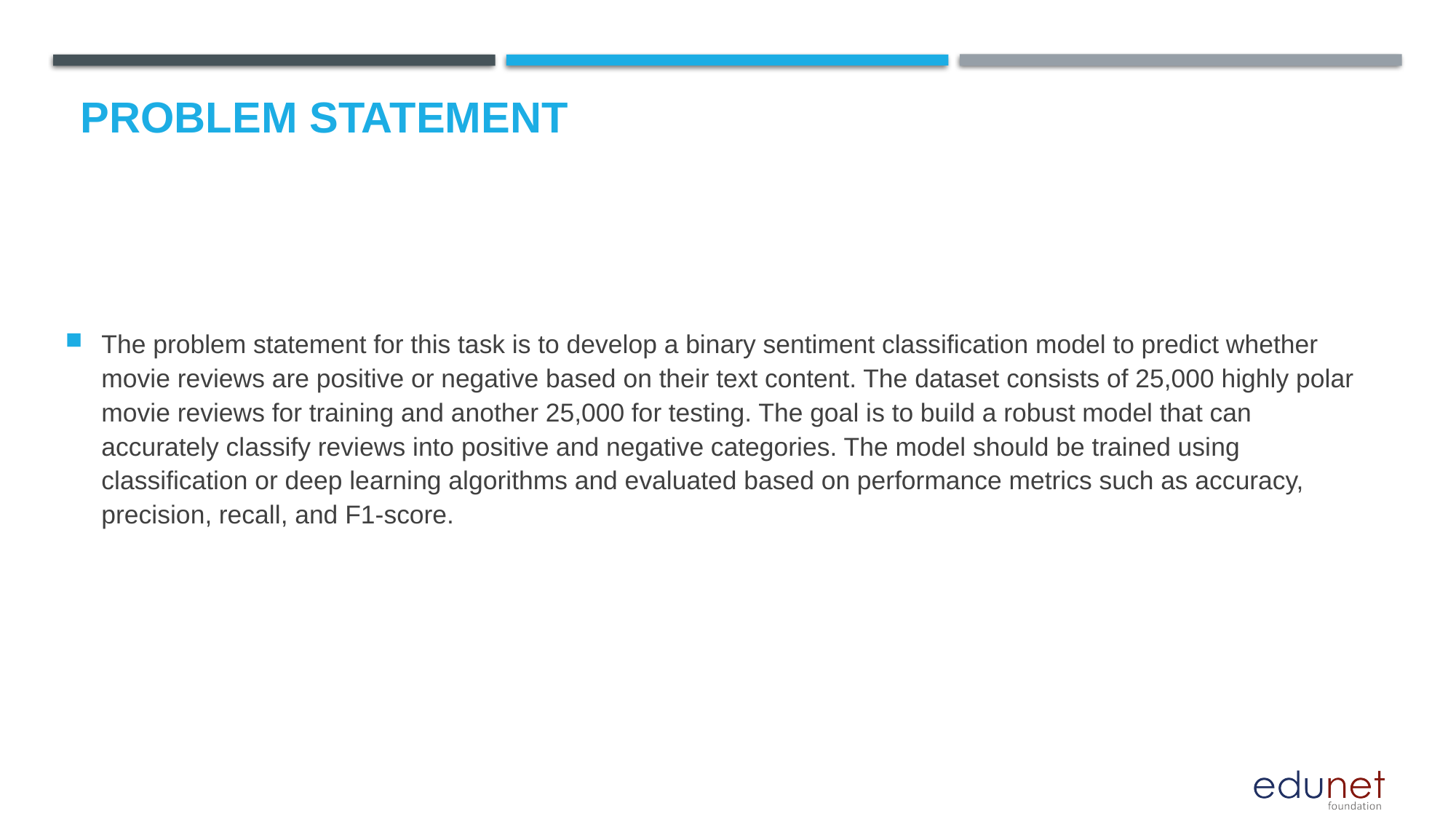

# Problem Statement
The problem statement for this task is to develop a binary sentiment classification model to predict whether movie reviews are positive or negative based on their text content. The dataset consists of 25,000 highly polar movie reviews for training and another 25,000 for testing. The goal is to build a robust model that can accurately classify reviews into positive and negative categories. The model should be trained using classification or deep learning algorithms and evaluated based on performance metrics such as accuracy, precision, recall, and F1-score.